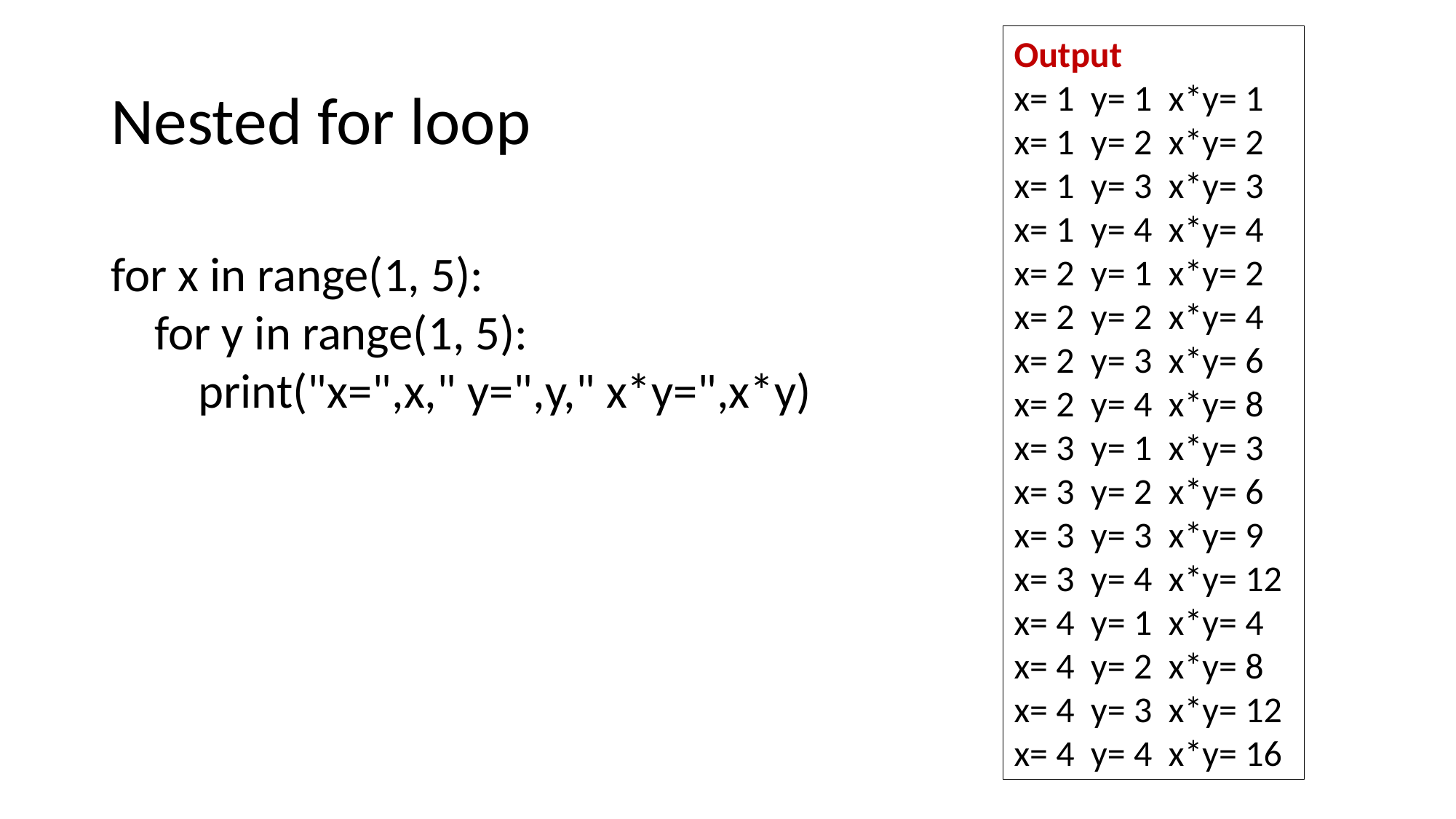

Output
x= 1  y= 1  x*y= 1
x= 1  y= 2  x*y= 2
x= 1  y= 3  x*y= 3
x= 1  y= 4  x*y= 4
x= 2  y= 1  x*y= 2
x= 2  y= 2  x*y= 4
x= 2  y= 3  x*y= 6
x= 2  y= 4  x*y= 8
x= 3  y= 1  x*y= 3
x= 3  y= 2  x*y= 6
x= 3  y= 3  x*y= 9
x= 3  y= 4  x*y= 12
x= 4  y= 1  x*y= 4
x= 4  y= 2  x*y= 8
x= 4  y= 3  x*y= 12
x= 4  y= 4  x*y= 16
# Nested for loop
for x in range(1, 5):
    for y in range(1, 5):
        print("x=",x," y=",y," x*y=",x*y)